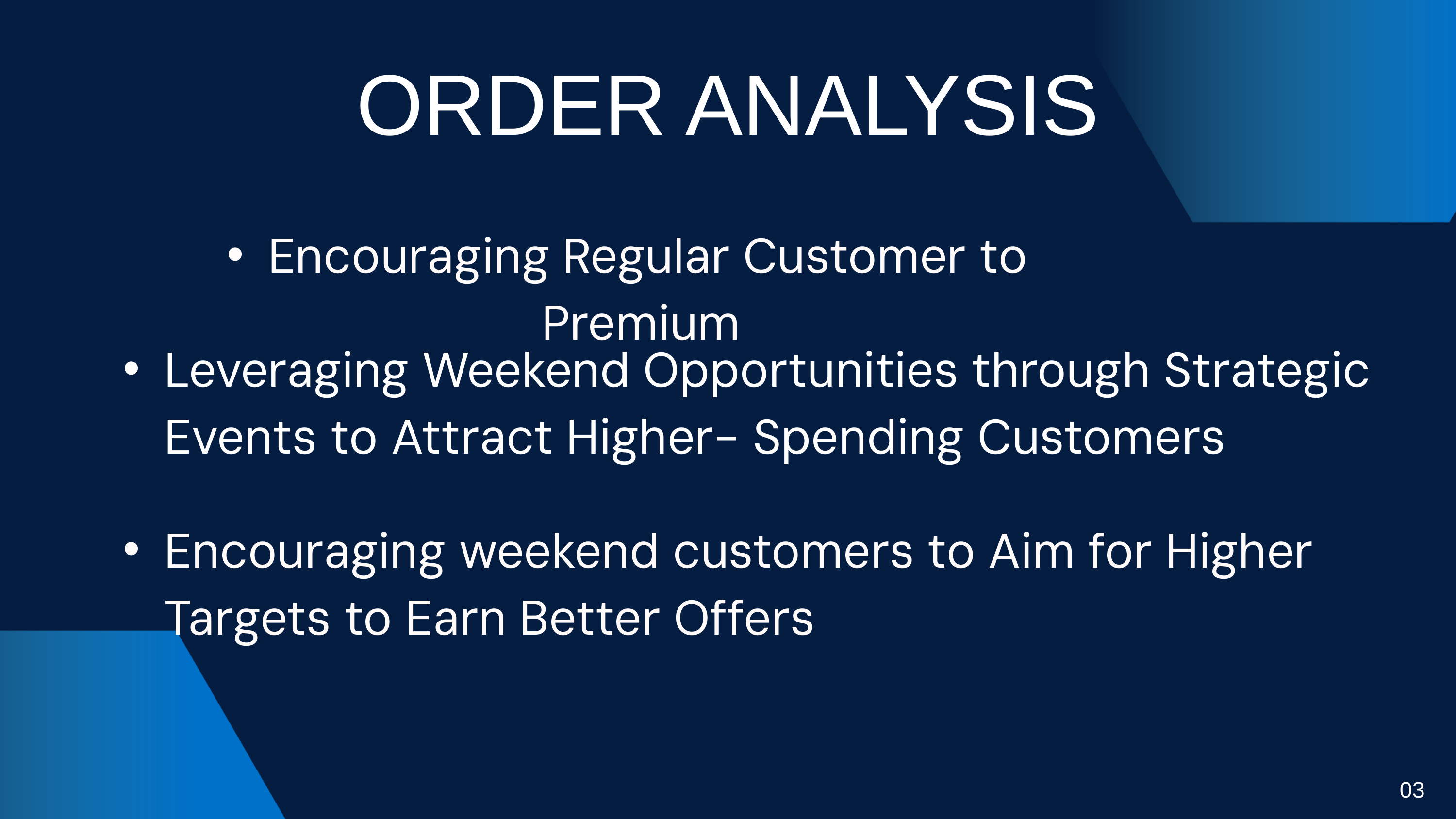

ORDER ANALYSIS
Encouraging Regular Customer to Premium
Leveraging Weekend Opportunities through Strategic Events to Attract Higher- Spending Customers
Encouraging weekend customers to Aim for Higher Targets to Earn Better Offers

03